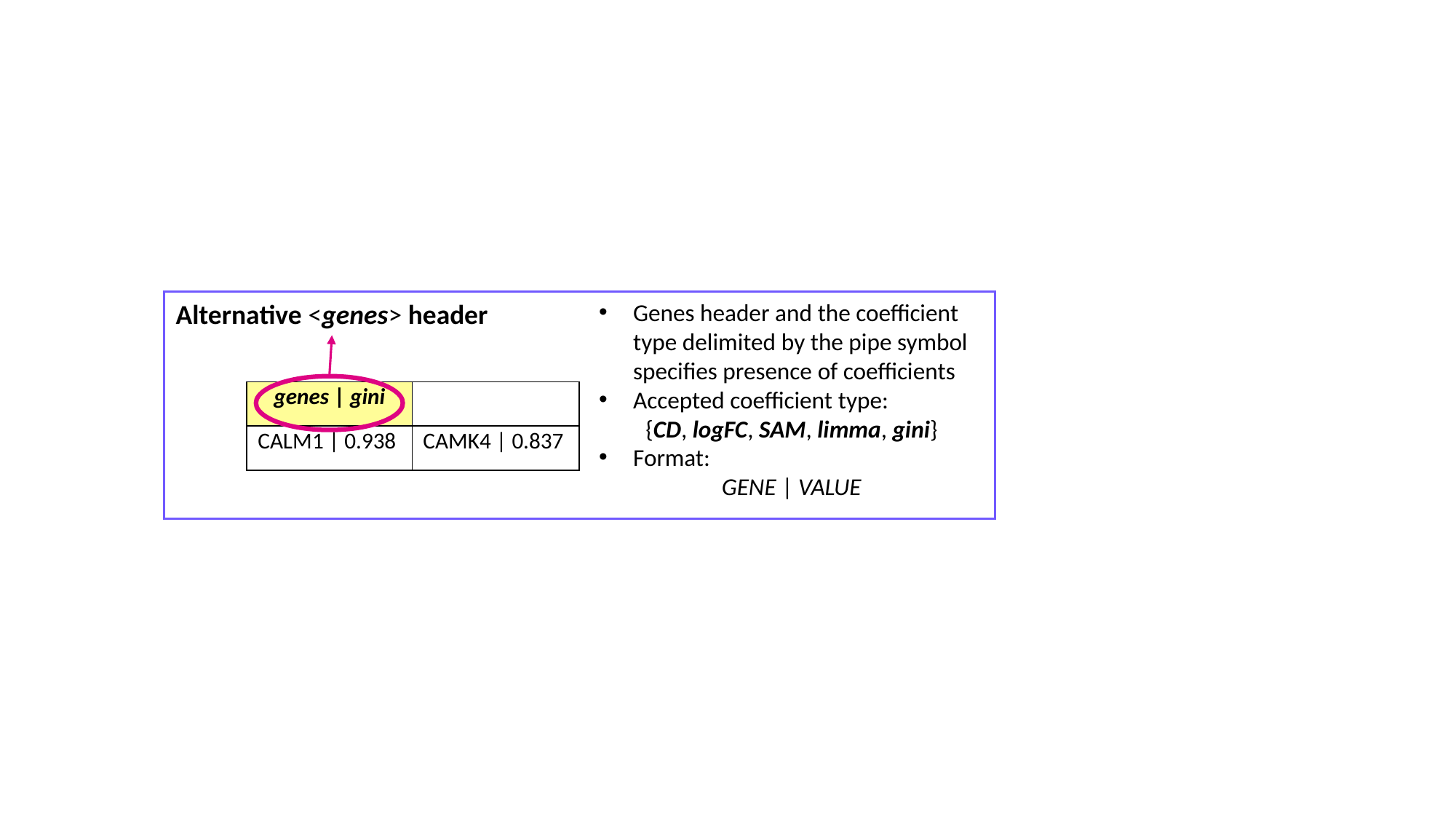

Alternative <genes> header

Genes header and the coefficient type delimited by the pipe symbol specifies presence of coefficients
Accepted coefficient type:
{CD, logFC, SAM, limma, gini}
Format:
GENE | VALUE

| genes | gini |  |
| --- | --- |
| CALM1 | 0.938 | CAMK4 | 0.837 |